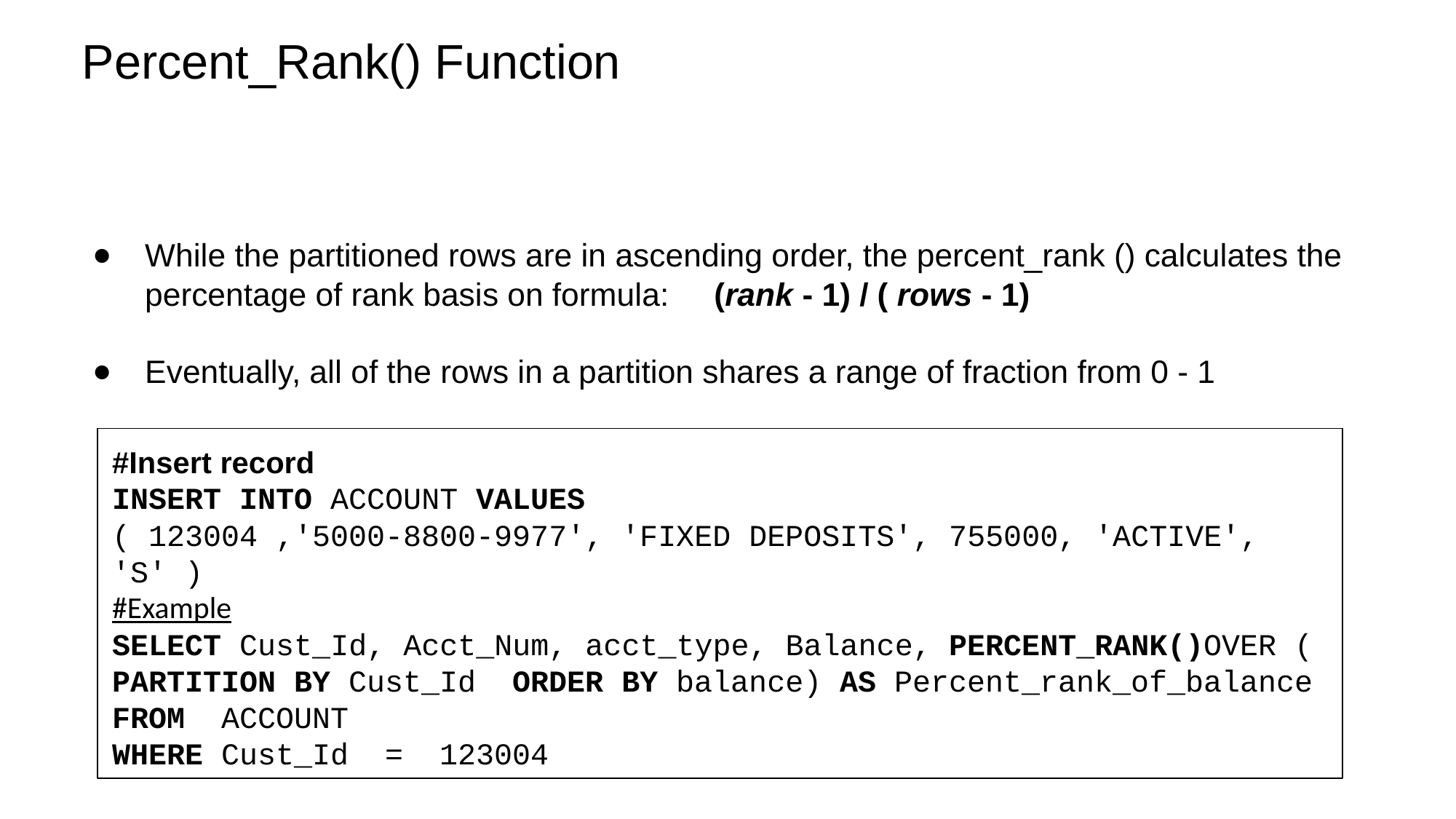

Percent_Rank() Function
# While the partitioned rows are in ascending order, the percent_rank () calculates the percentage of rank basis on formula:     (rank - 1) / ( rows - 1)

Eventually, all of the rows in a partition shares a range of fraction from 0 - 1
#Insert record
INSERT INTO ACCOUNT VALUES
( 123004 ,'5000-8800-9977', 'FIXED DEPOSITS', 755000, 'ACTIVE', 'S' )
#Example
SELECT Cust_Id, Acct_Num, acct_type, Balance, PERCENT_RANK()OVER ( PARTITION BY Cust_Id  ORDER BY balance) AS Percent_rank_of_balance FROM  ACCOUNT
WHERE Cust_Id  =  123004